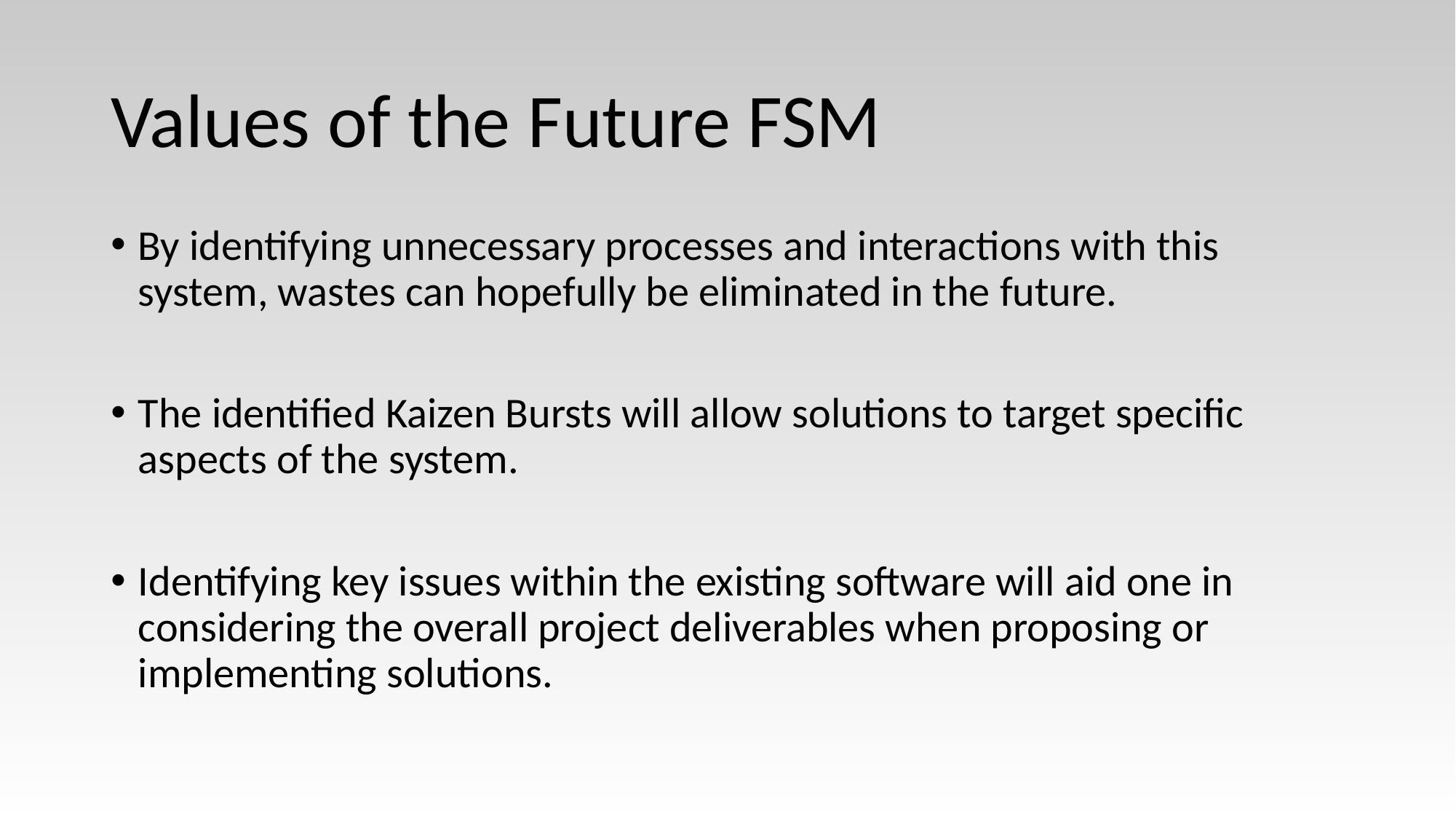

# Values of the Future FSM
By identifying unnecessary processes and interactions with this system, wastes can hopefully be eliminated in the future.

The identified Kaizen Bursts will allow solutions to target specific aspects of the system.

Identifying key issues within the existing software will aid one in considering the overall project deliverables when proposing or implementing solutions.